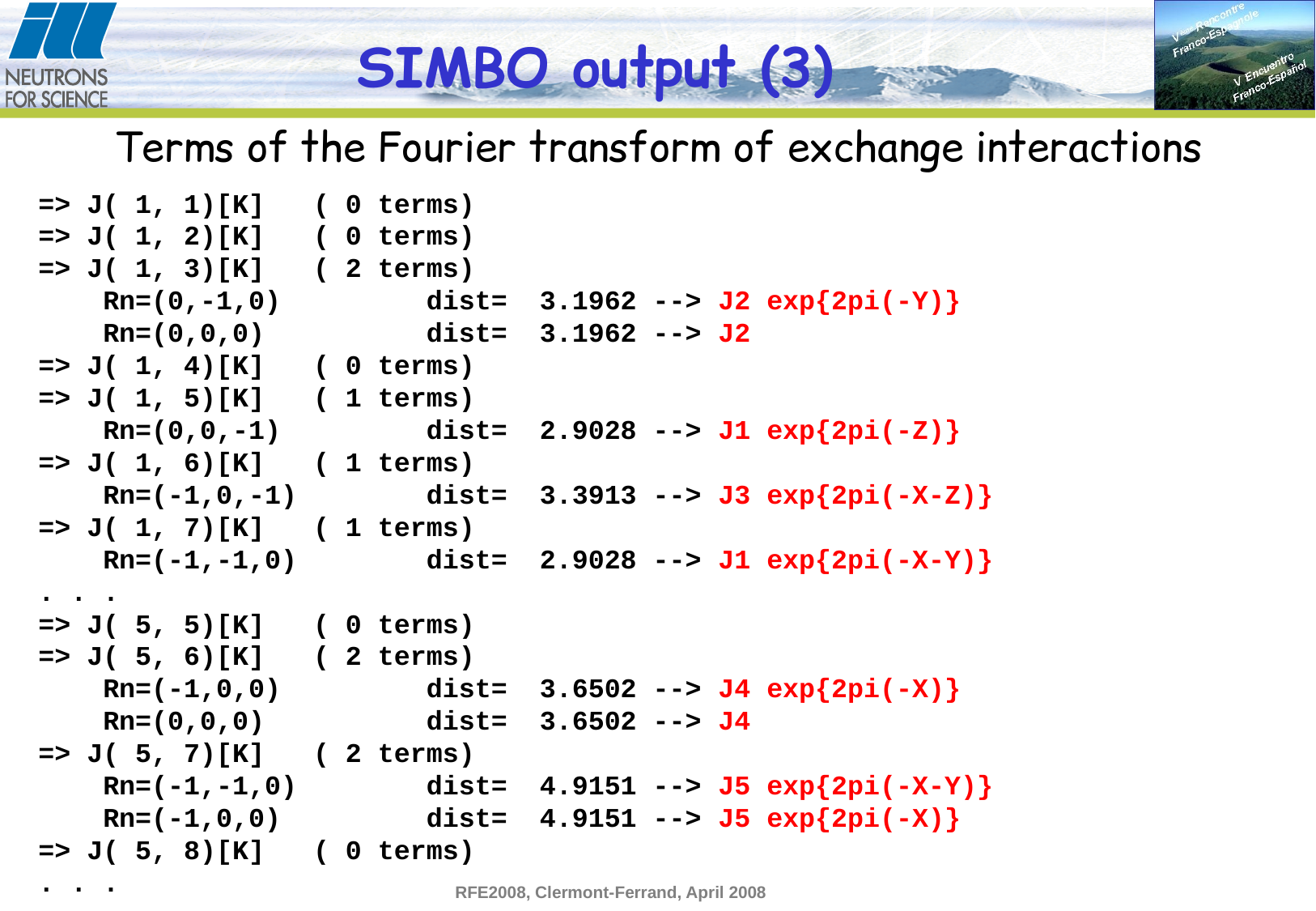

# SIMBO output (3)
Terms of the Fourier transform of exchange interactions
=> J( 1, 1)[K]   ( 0 terms)
=> J( 1, 2)[K]   ( 0 terms)
=> J( 1, 3)[K]   ( 2 terms)
    Rn=(0,-1,0)         dist=  3.1962 --> J2 exp{2pi(-Y)}
    Rn=(0,0,0)          dist=  3.1962 --> J2
=> J( 1, 4)[K]   ( 0 terms)
=> J( 1, 5)[K]   ( 1 terms)
    Rn=(0,0,-1)         dist=  2.9028 --> J1 exp{2pi(-Z)}
=> J( 1, 6)[K]   ( 1 terms)
    Rn=(-1,0,-1)        dist=  3.3913 --> J3 exp{2pi(-X-Z)}
=> J( 1, 7)[K]   ( 1 terms)
    Rn=(-1,-1,0)        dist=  2.9028 --> J1 exp{2pi(-X-Y)}
. . .
=> J( 5, 5)[K]   ( 0 terms)
=> J( 5, 6)[K]   ( 2 terms)
    Rn=(-1,0,0)         dist=  3.6502 --> J4 exp{2pi(-X)}
    Rn=(0,0,0)          dist=  3.6502 --> J4
=> J( 5, 7)[K]   ( 2 terms)
    Rn=(-1,-1,0)        dist=  4.9151 --> J5 exp{2pi(-X-Y)}
    Rn=(-1,0,0)         dist=  4.9151 --> J5 exp{2pi(-X)}
=> J( 5, 8)[K]   ( 0 terms)
. . .